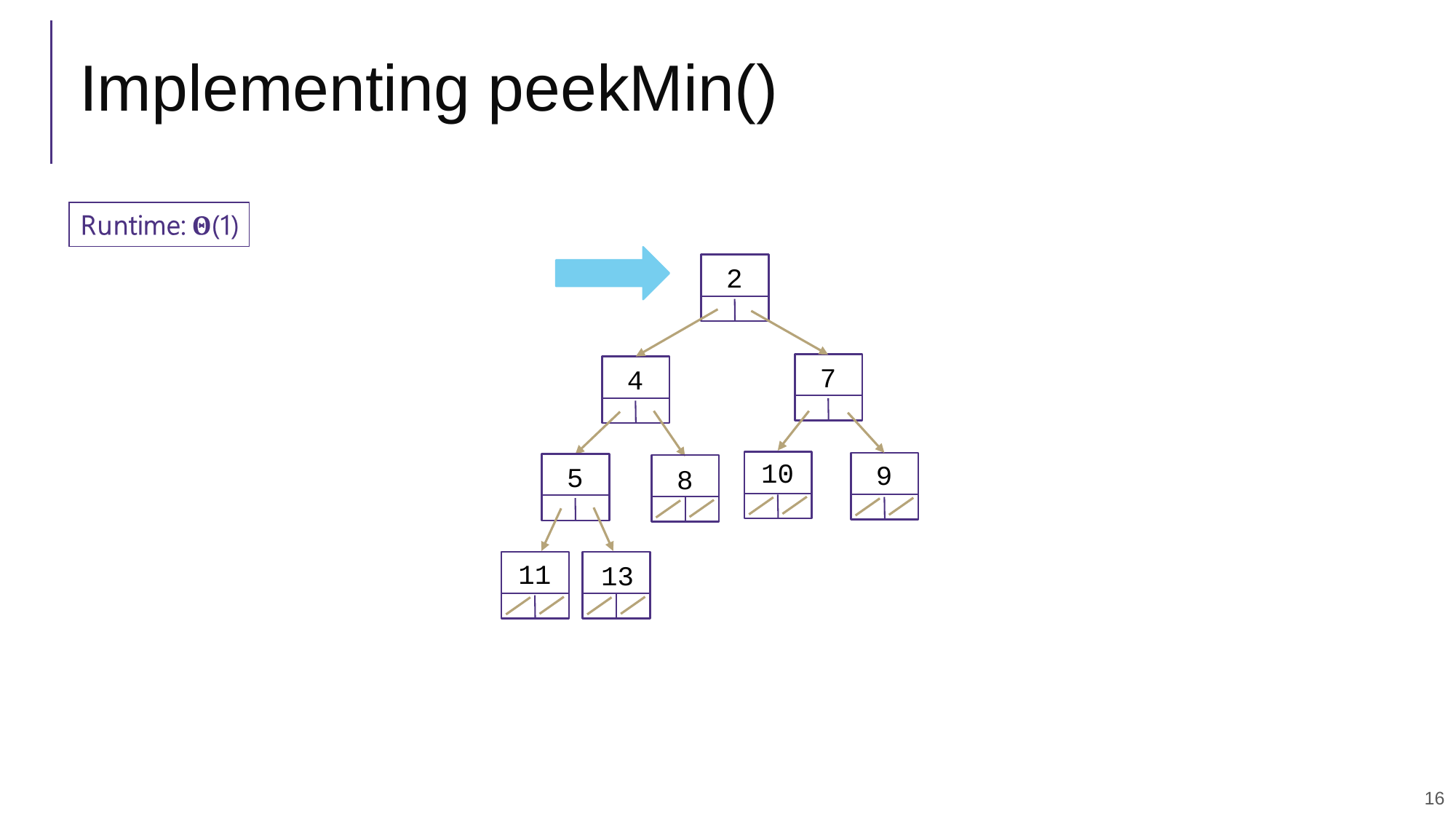

# Implementing peekMin()

2

7

4
10

9

5

8
11

13